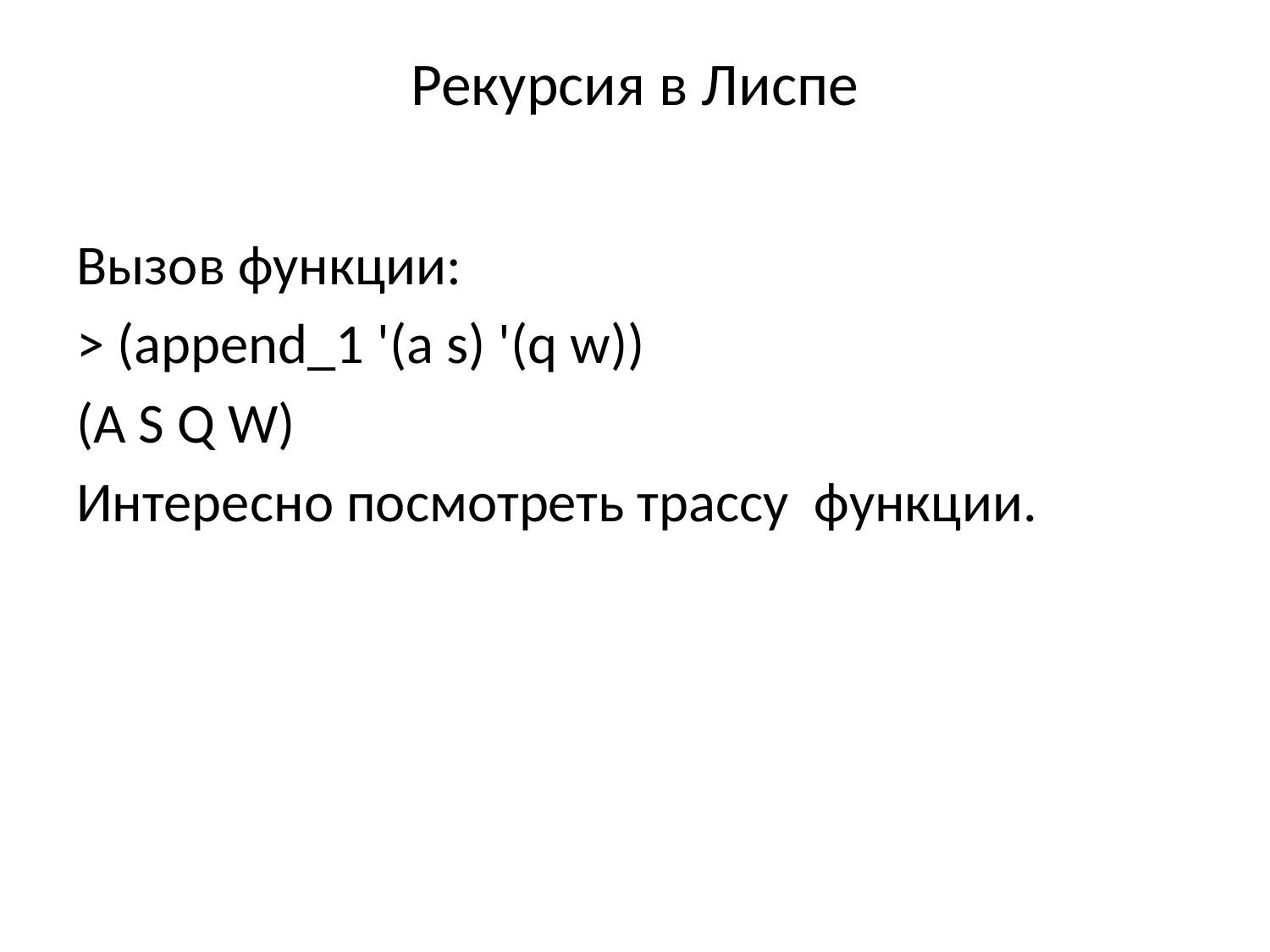

# Рекурсия в Лиспе
Вызов функции:
> (append_1 '(a s) '(q w))
(A S Q W)
Интересно посмотреть трассу  функции.